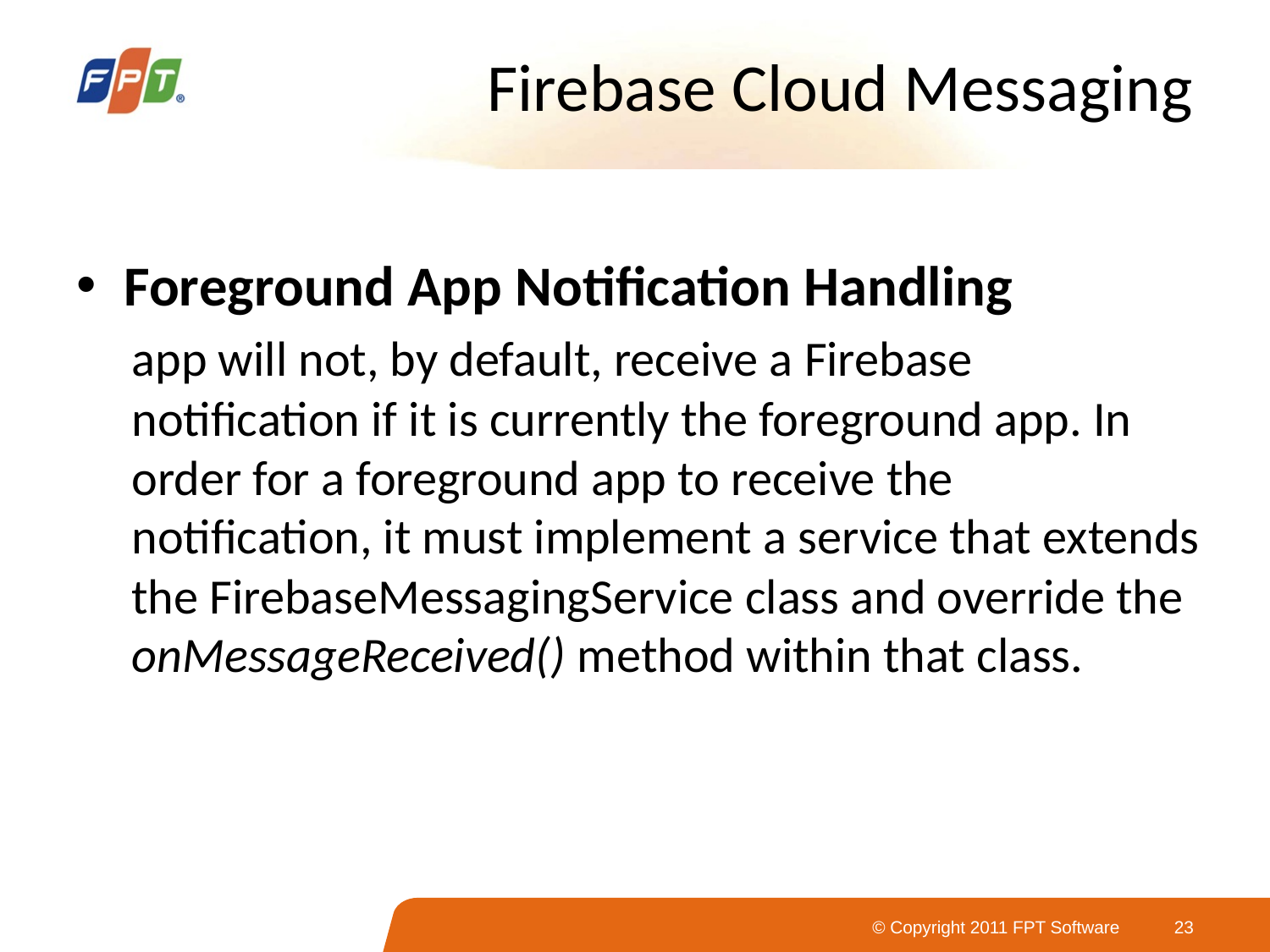

# Firebase Cloud Messaging
Foreground App Notification Handling
app will not, by default, receive a Firebase notification if it is currently the foreground app. In order for a foreground app to receive the notification, it must implement a service that extends the FirebaseMessagingService class and override the onMessageReceived() method within that class.